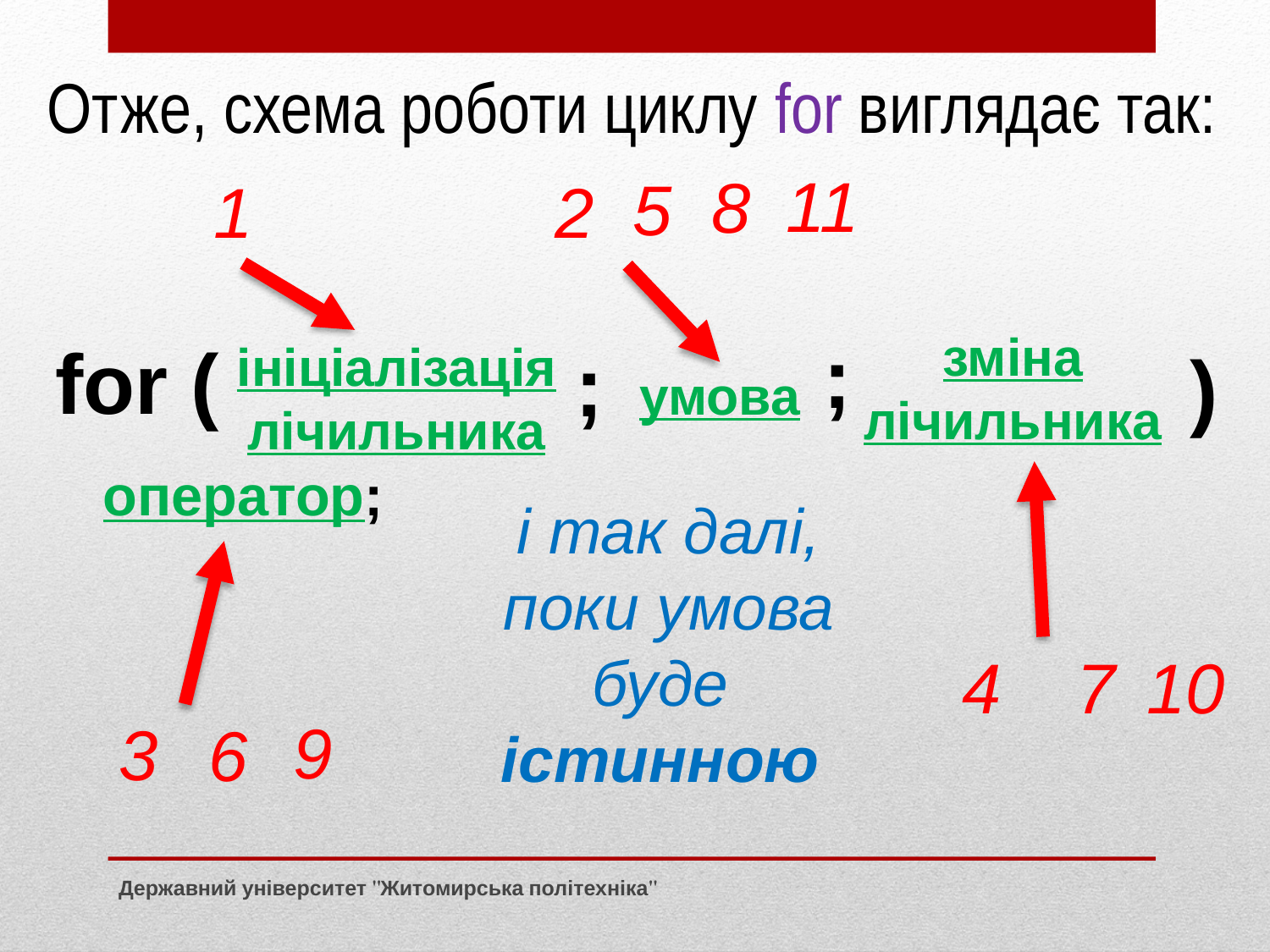

Отже, схема роботи циклу for виглядає так:
11
8
5
1
2
;
зміна
лічильника
for
(
;
ініціалізація
лічильника
)
умова
оператор;
і так далі,
 поки умова
буде
істинною
10
4
7
9
3
6
Державний університет "Житомирська політехніка"